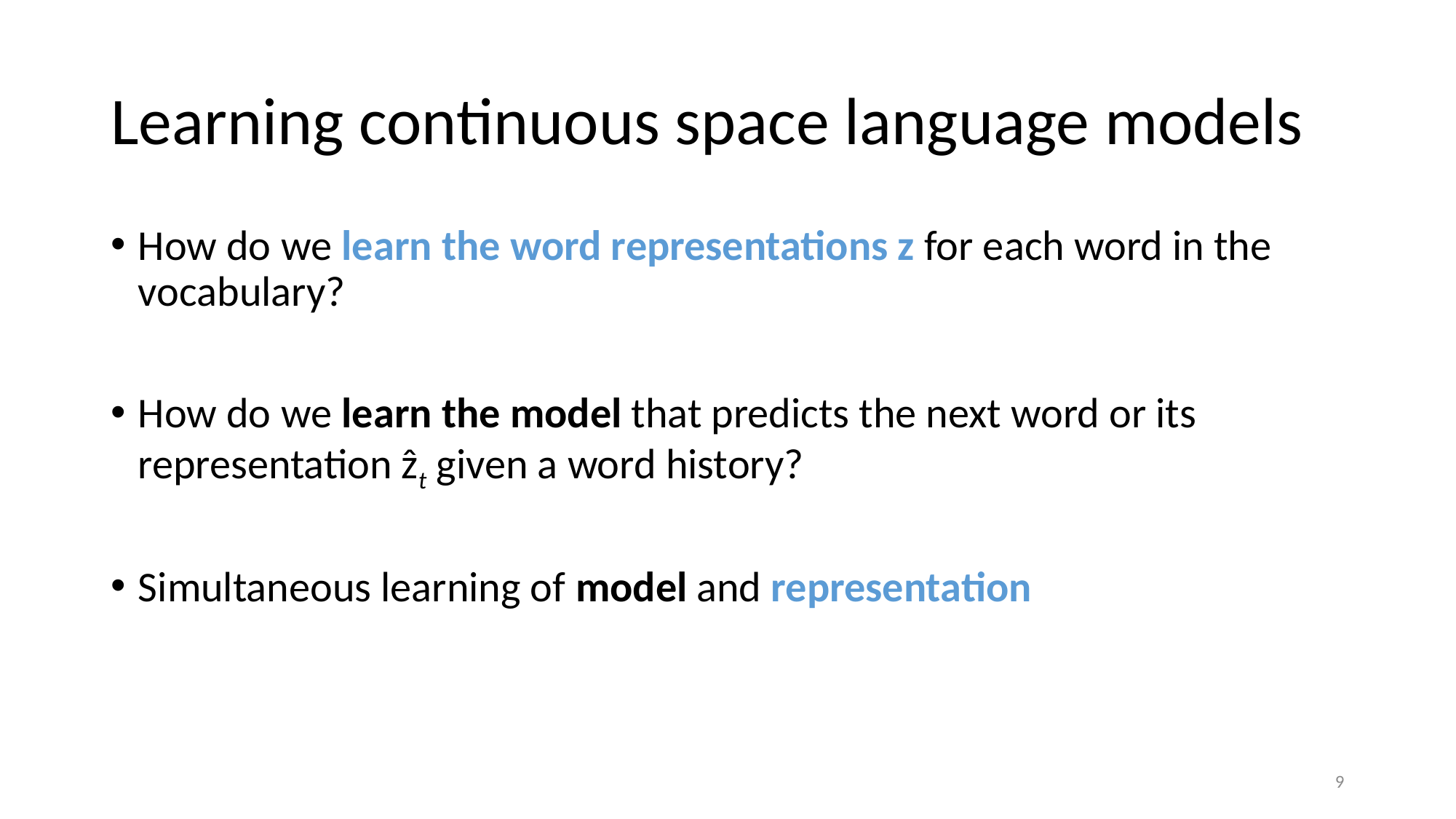

# Learning continuous space language models
How do we learn the word representations z for each word in the vocabulary?

How do we learn the model that predicts the next word or its representation ẑt given a word history?

Simultaneous learning of model and representation
9